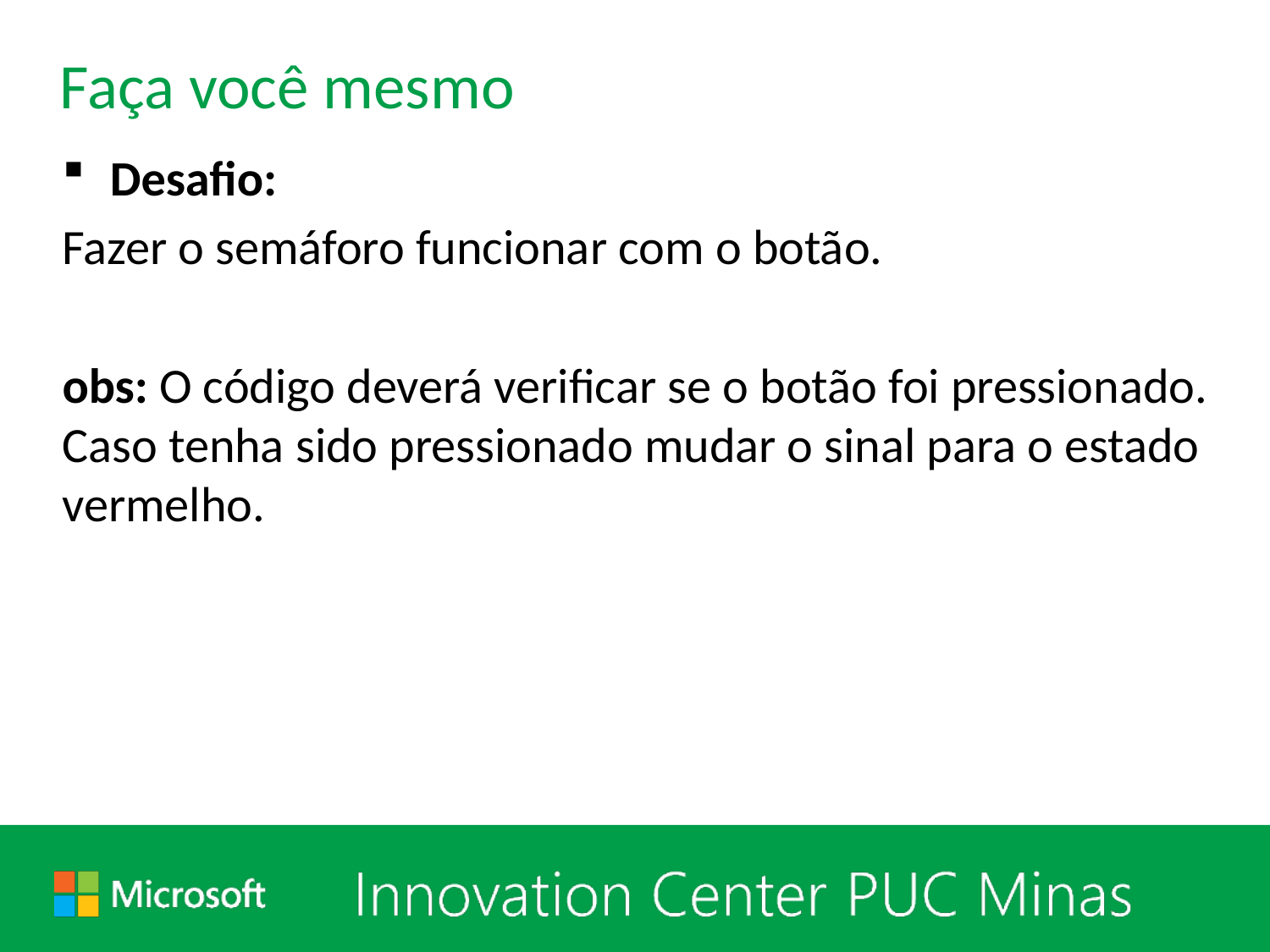

# Faça você mesmo
Desafio:
Fazer o semáforo funcionar com o botão.

obs: O código deverá verificar se o botão foi pressionado. Caso tenha sido pressionado mudar o sinal para o estado vermelho.